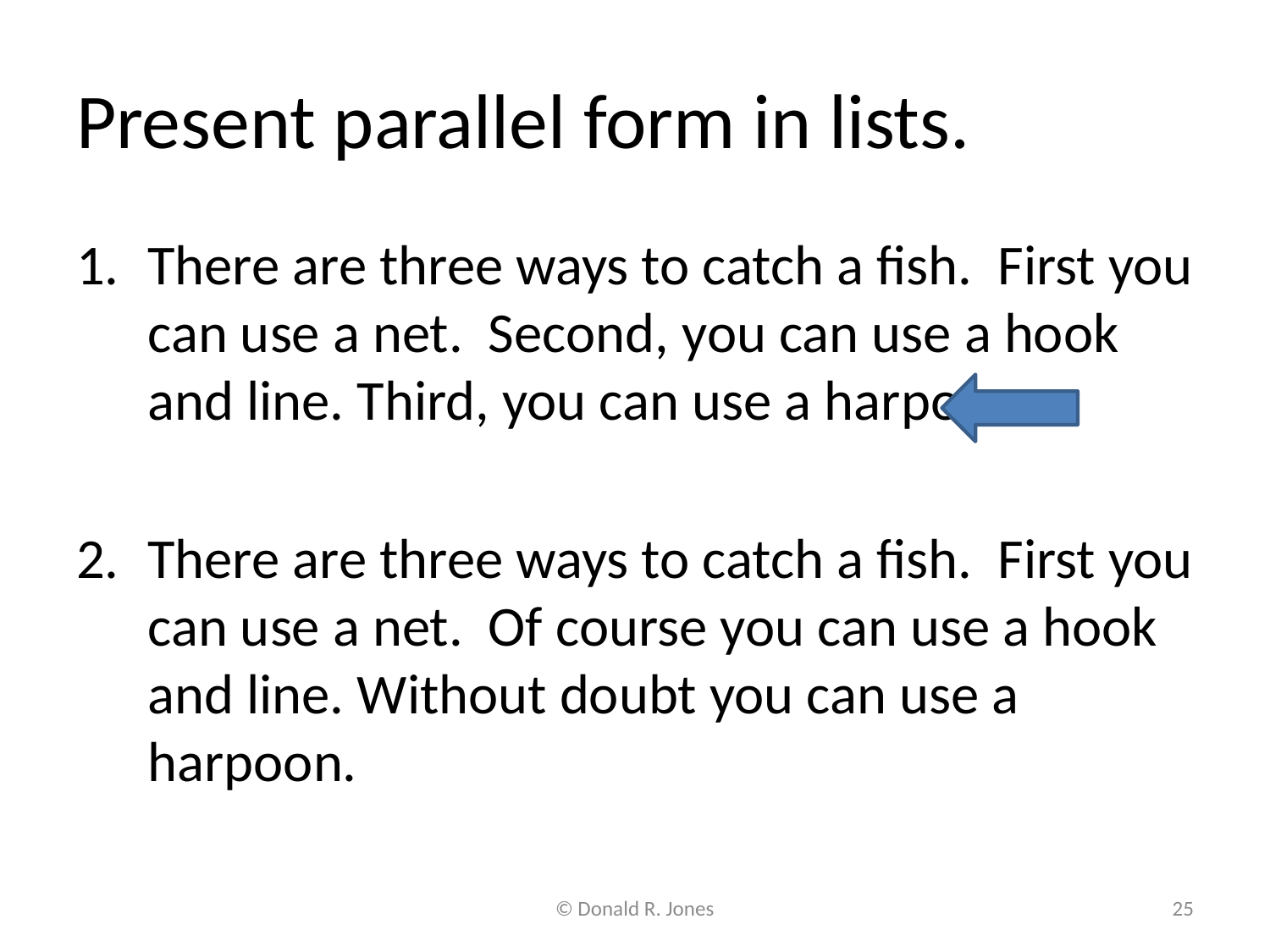

# Present parallel form in lists.
There are three ways to catch a fish.  First you can use a net.  Second, you can use a hook and line. Third, you can use a harpoon.

There are three ways to catch a fish.  First you can use a net.  Of course you can use a hook and line. Without doubt you can use a harpoon.

© Donald R. Jones
25